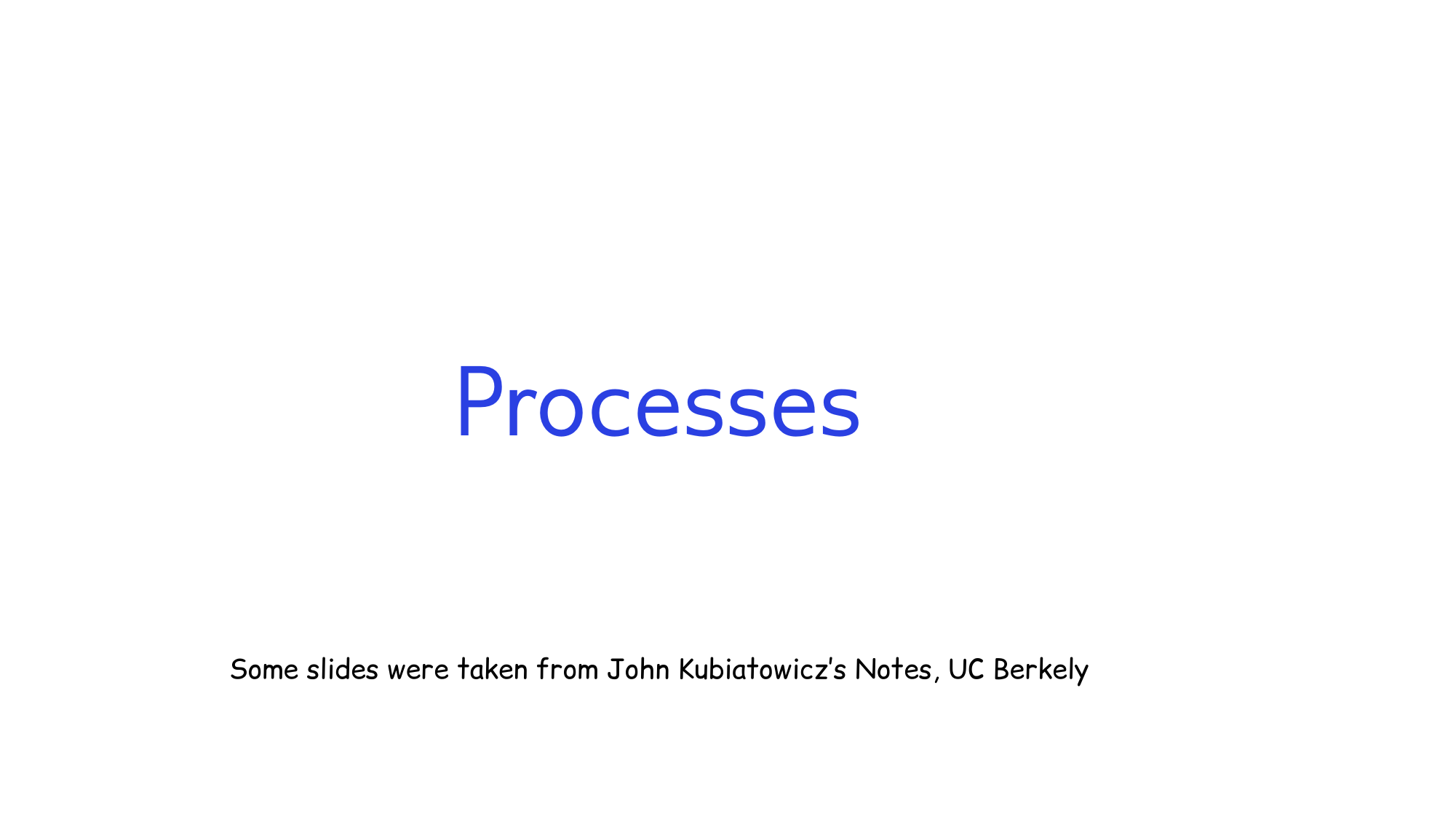

# Processes
Some slides were taken from John Kubiatowicz’s Notes, UC Berkely